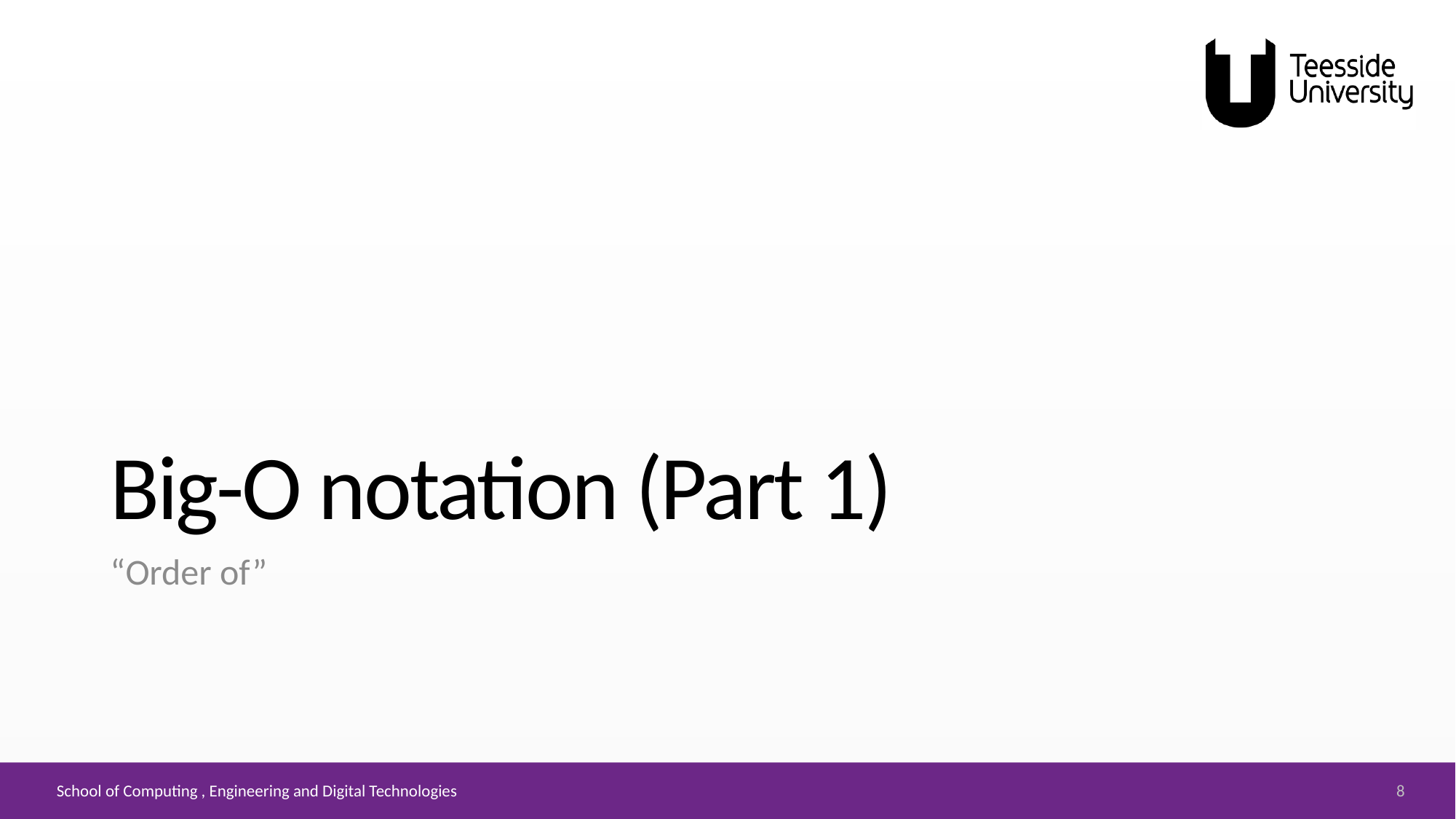

# Big-O notation (Part 1)
“Order of”
8
School of Computing , Engineering and Digital Technologies